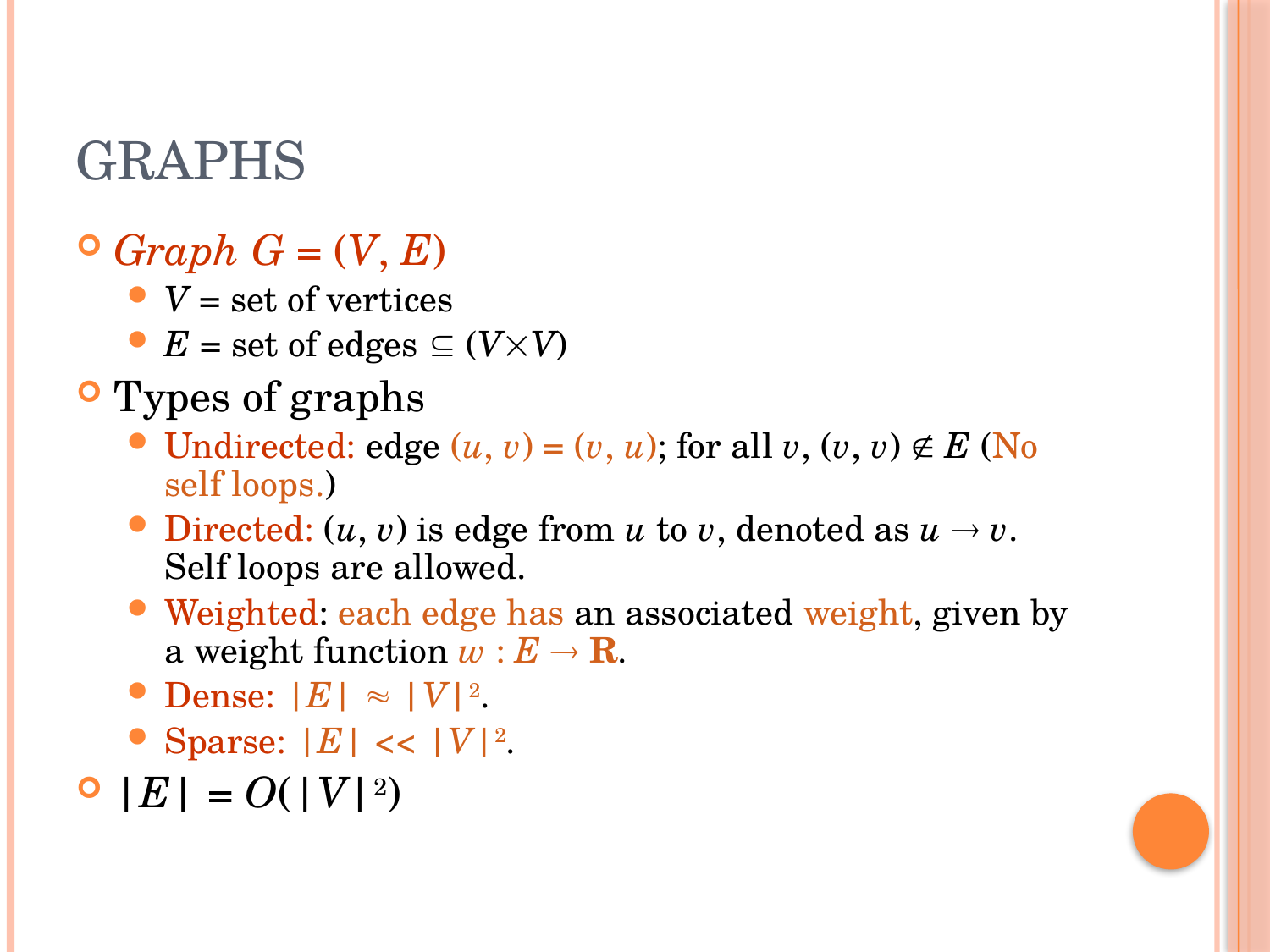

# Graphs
Graph G = (V, E)
V = set of vertices
E = set of edges ⊆ (V×V)
Types of graphs
Undirected: edge (u, v) = (v, u); for all v, (v, v) ∉ E (No self loops.)
Directed: (u, v) is edge from u to v, denoted as u → v. Self loops are allowed.
Weighted: each edge has an associated weight, given by a weight function w : E → R.
Dense: |E| ≈ |V|2.
Sparse: |E| << |V|2.
|E| = O(|V|2)